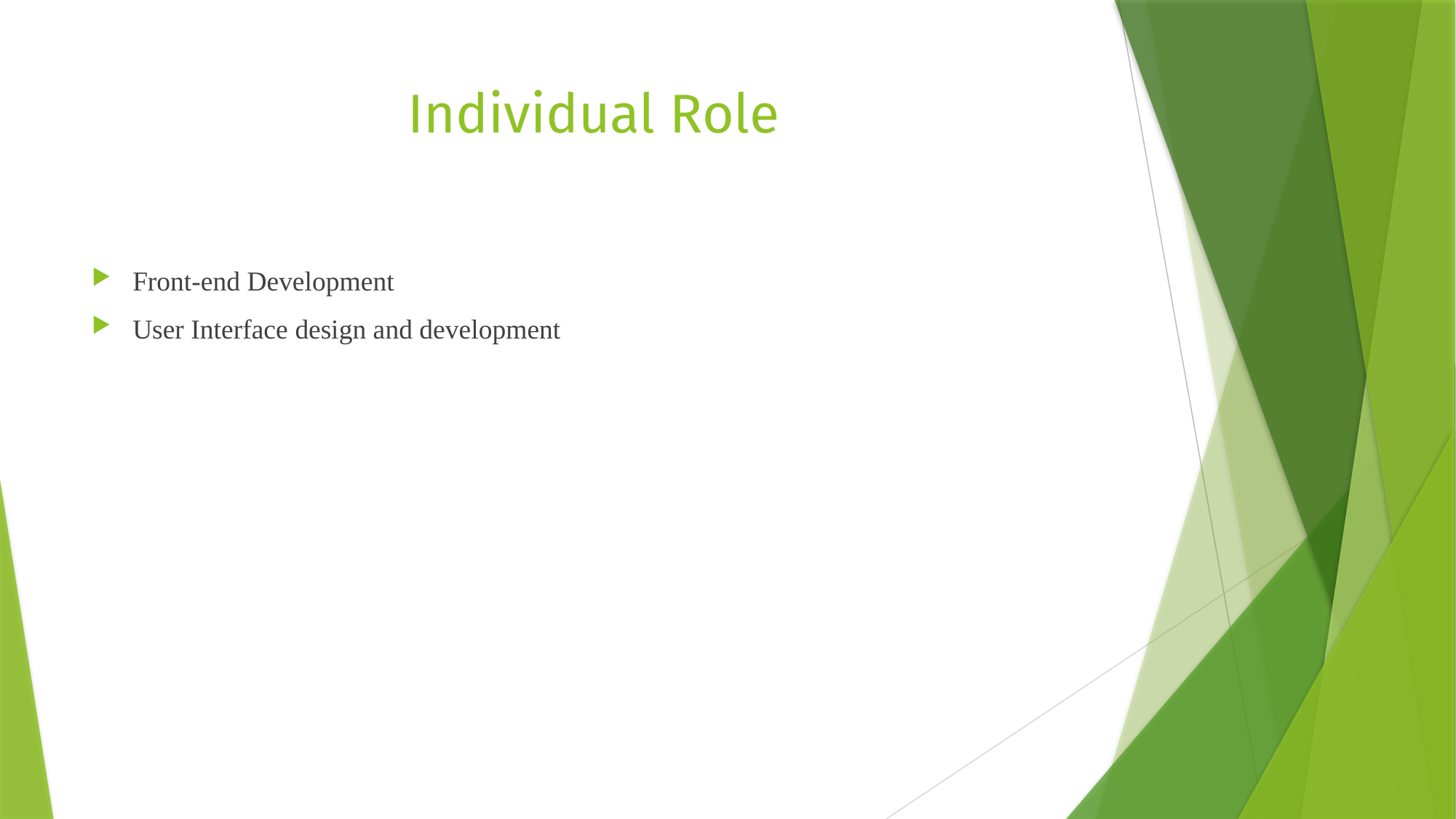

# Individual Role
Front-end Development
User Interface design and development